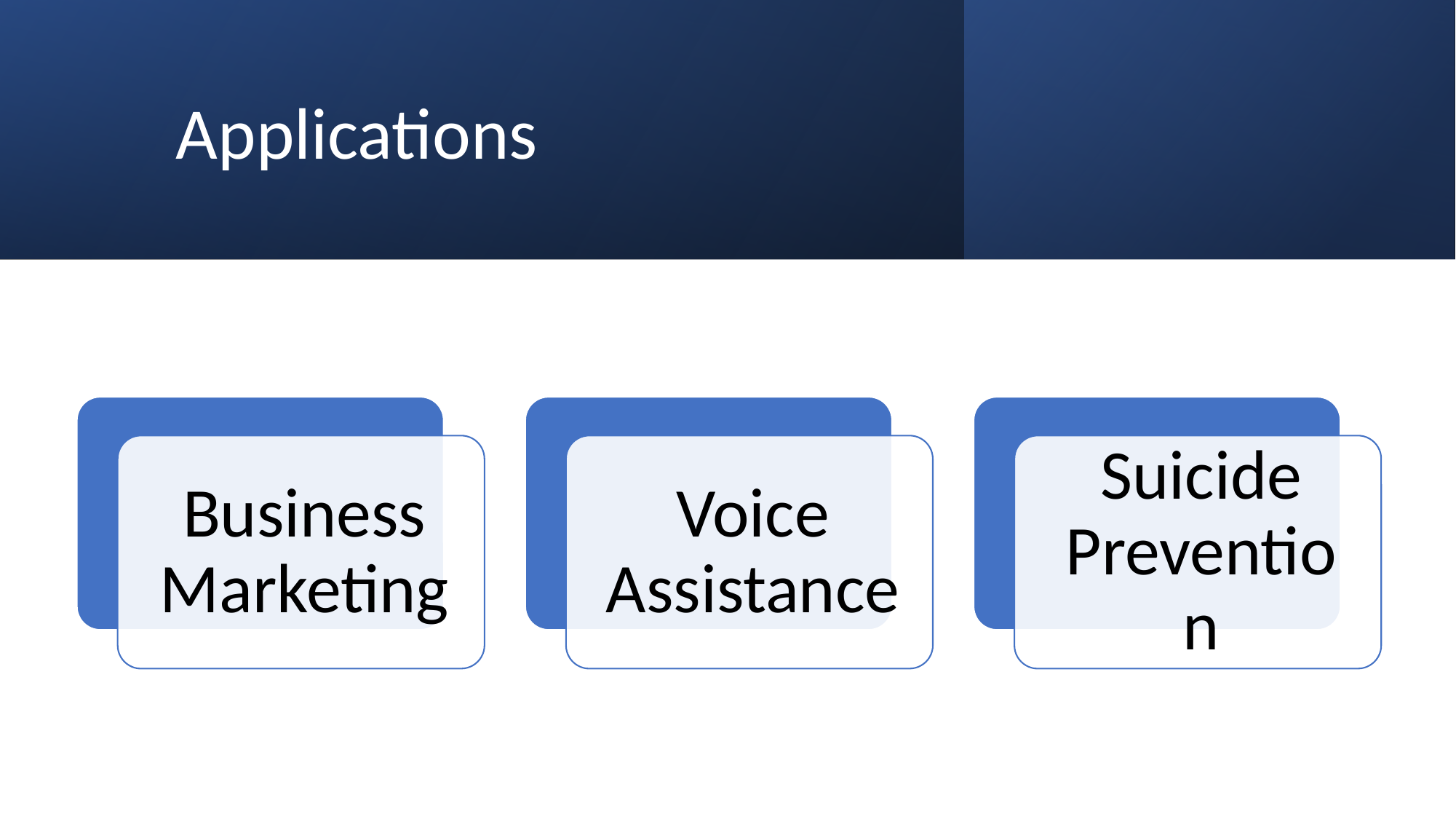

# Applications
Business Marketing
Voice Assistance
Suicide Prevention